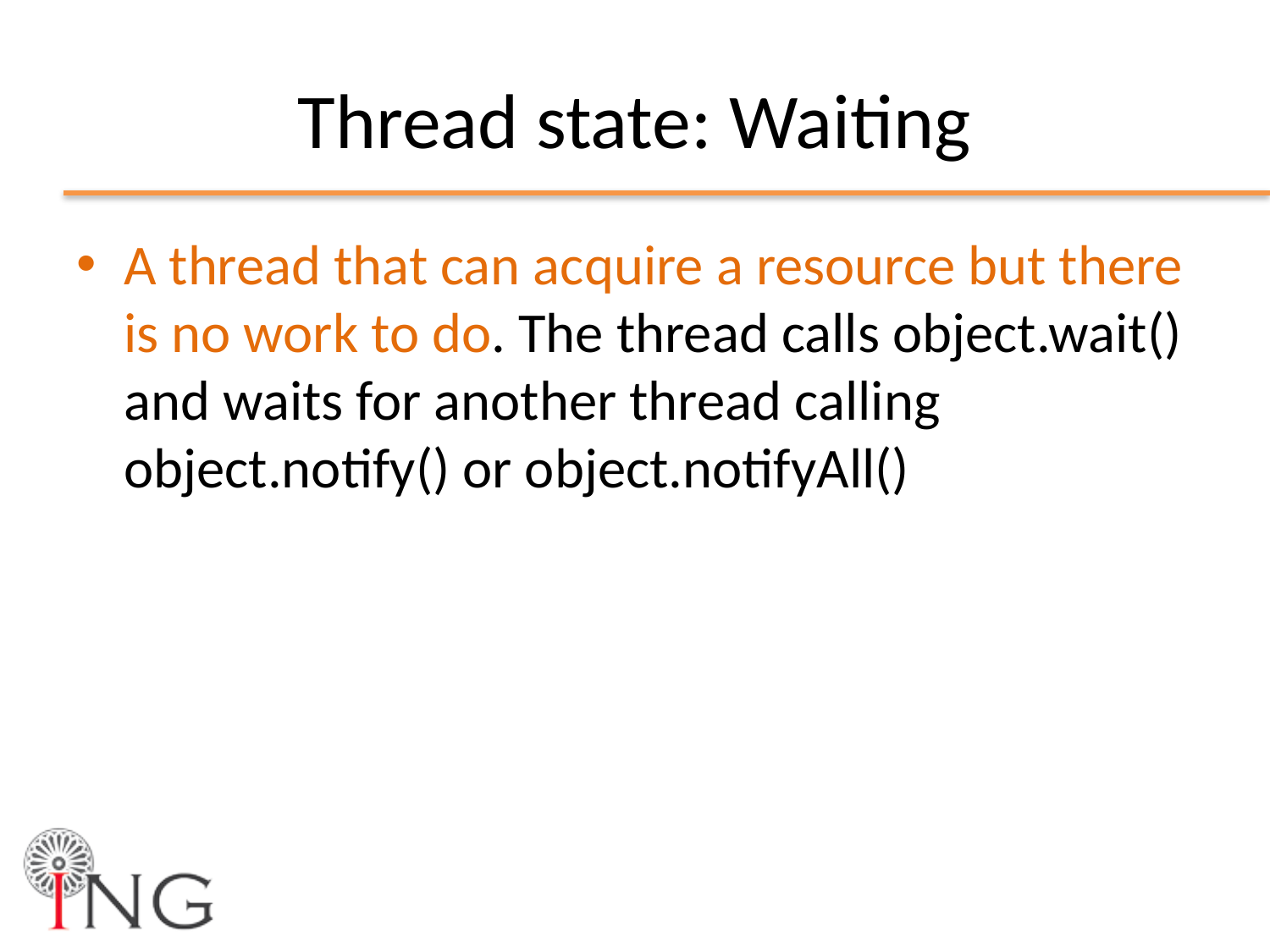

# Thread state: Waiting
A thread that can acquire a resource but there is no work to do. The thread calls object.wait() and waits for another thread calling object.notify() or object.notifyAll()